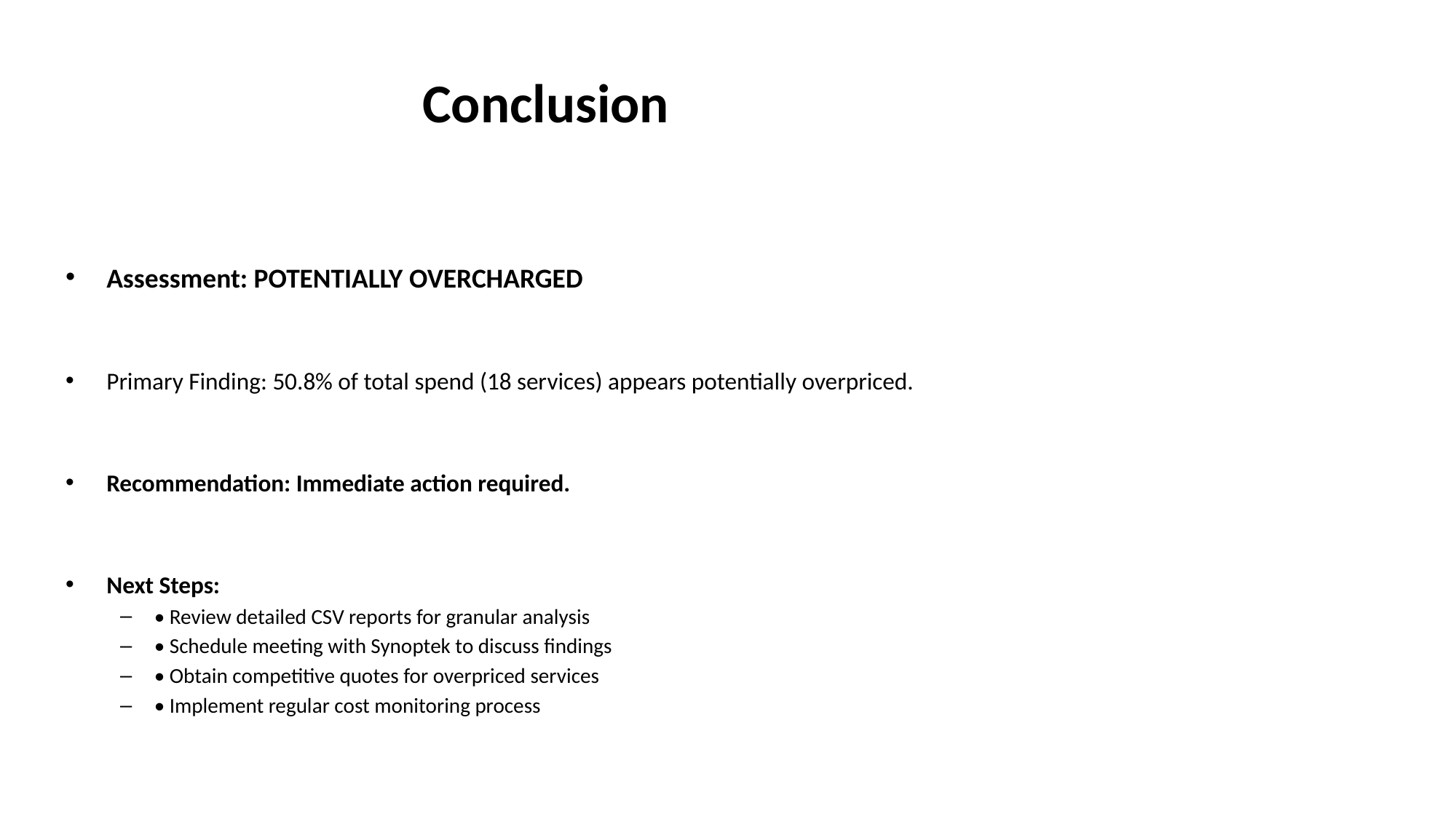

# Conclusion

Assessment: POTENTIALLY OVERCHARGED

Primary Finding: 50.8% of total spend (18 services) appears potentially overpriced.

Recommendation: Immediate action required.

Next Steps:
• Review detailed CSV reports for granular analysis
• Schedule meeting with Synoptek to discuss findings
• Obtain competitive quotes for overpriced services
• Implement regular cost monitoring process